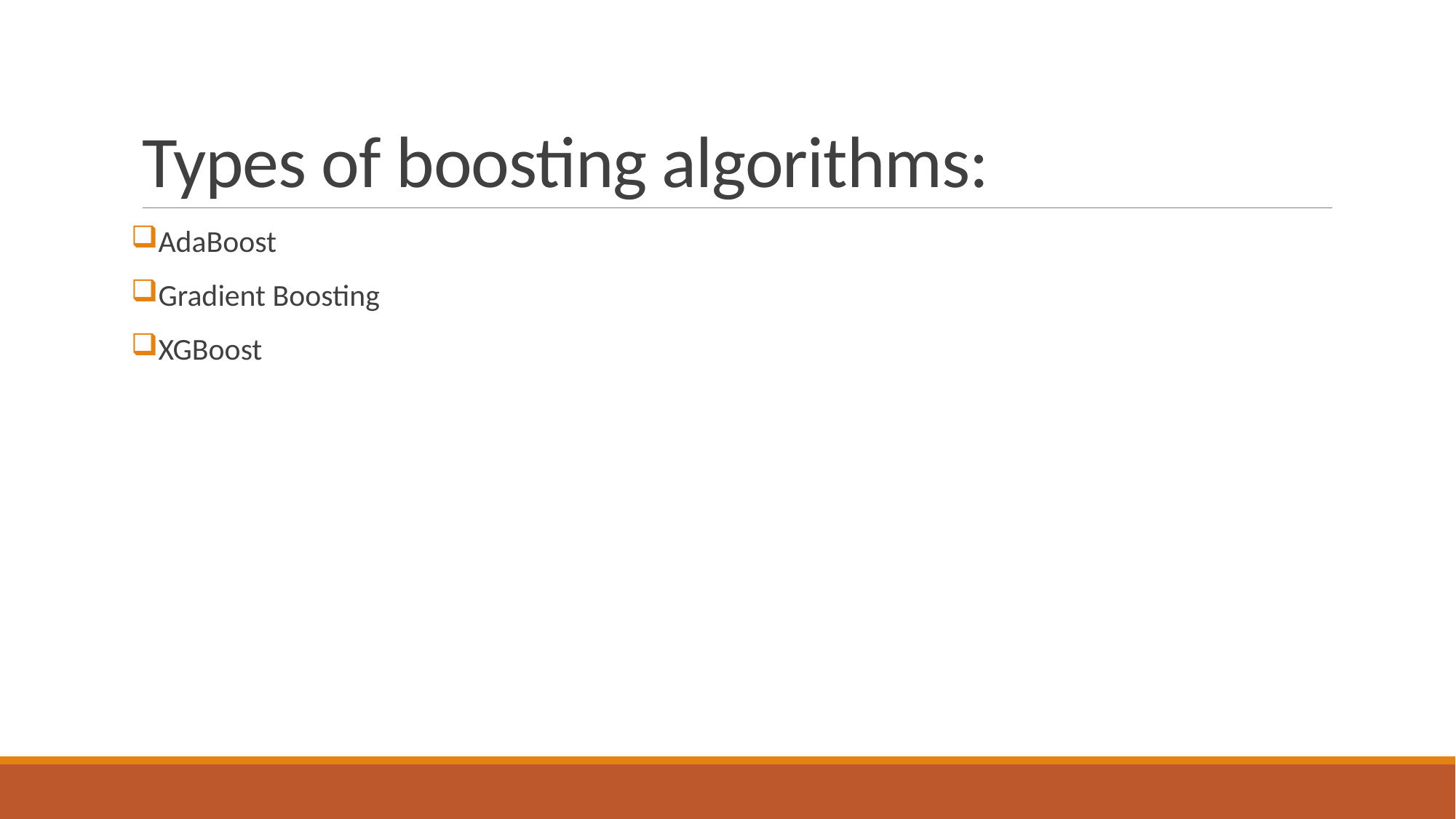

# Types of boosting algorithms:
AdaBoost
Gradient Boosting
XGBoost